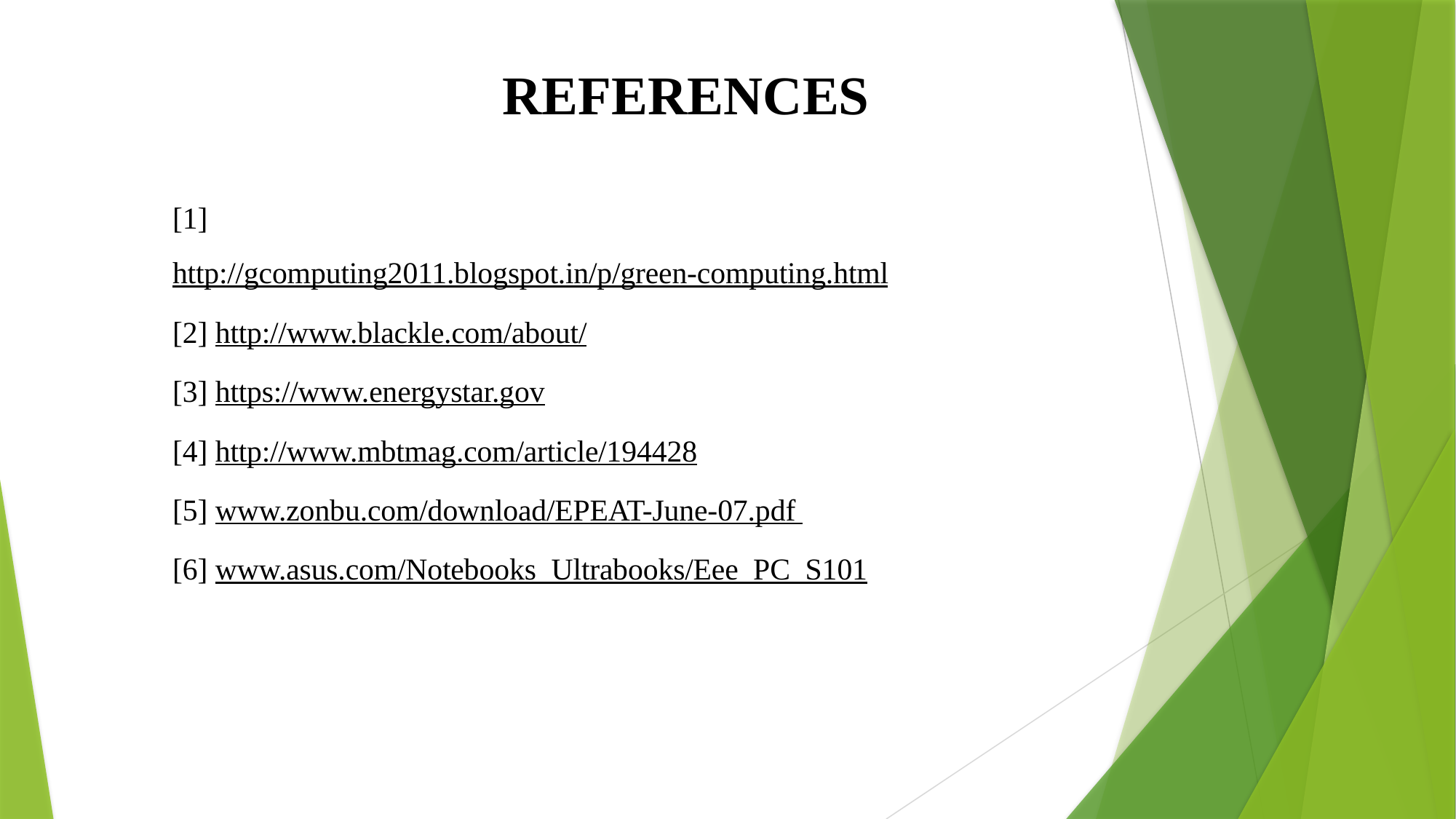

REFERENCES
[1] http://gcomputing2011.blogspot.in/p/green-computing.html
[2] http://www.blackle.com/about/
[3] https://www.energystar.gov
[4] http://www.mbtmag.com/article/194428
[5] www.zonbu.com/download/EPEAT-June-07.pdf
[6] www.asus.com/Notebooks_Ultrabooks/Eee_PC_S101